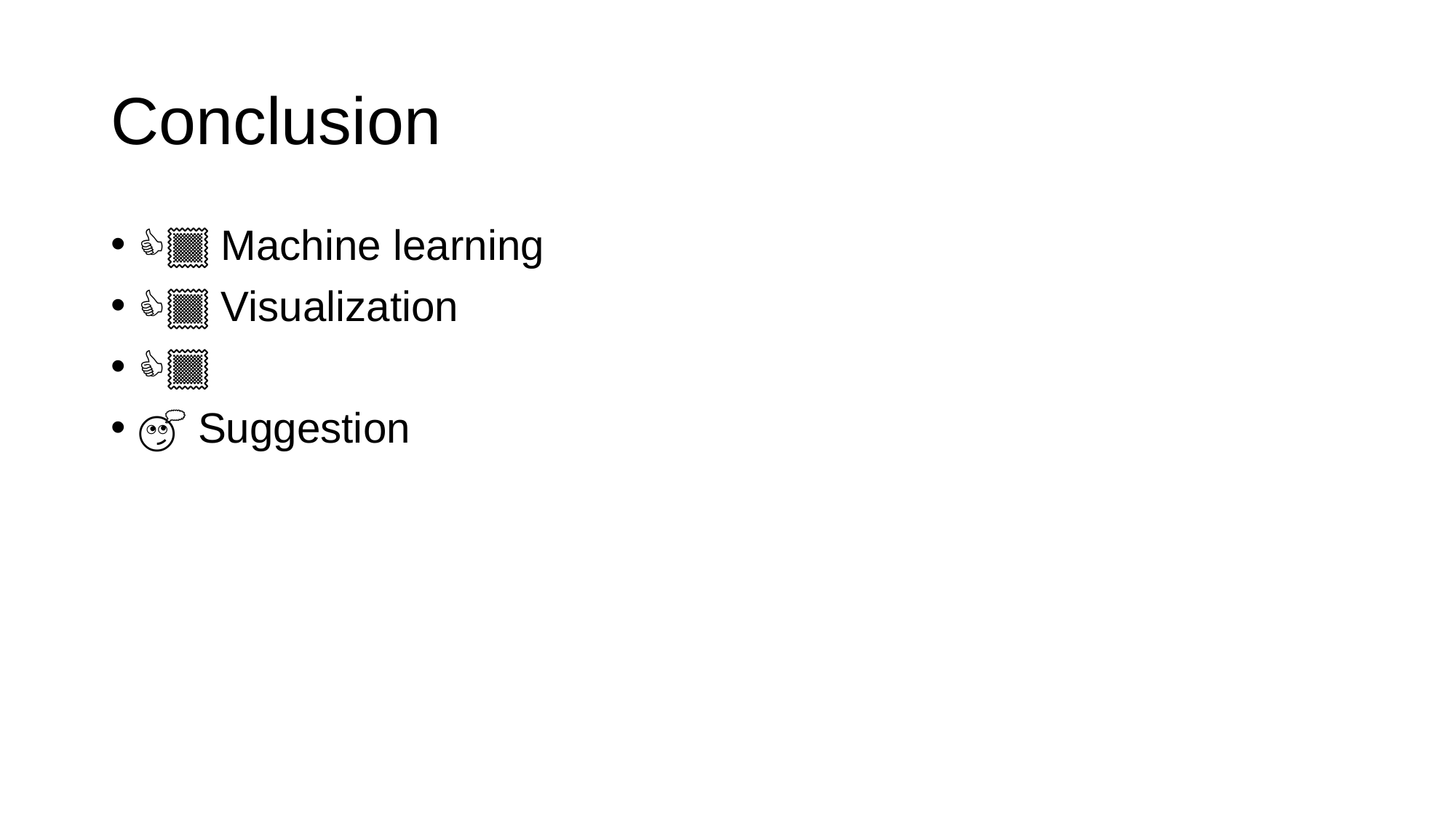

# Conclusion
👍🏽 Machine learning
👍🏽 Visualization
👍🏽
🤔 Suggestion